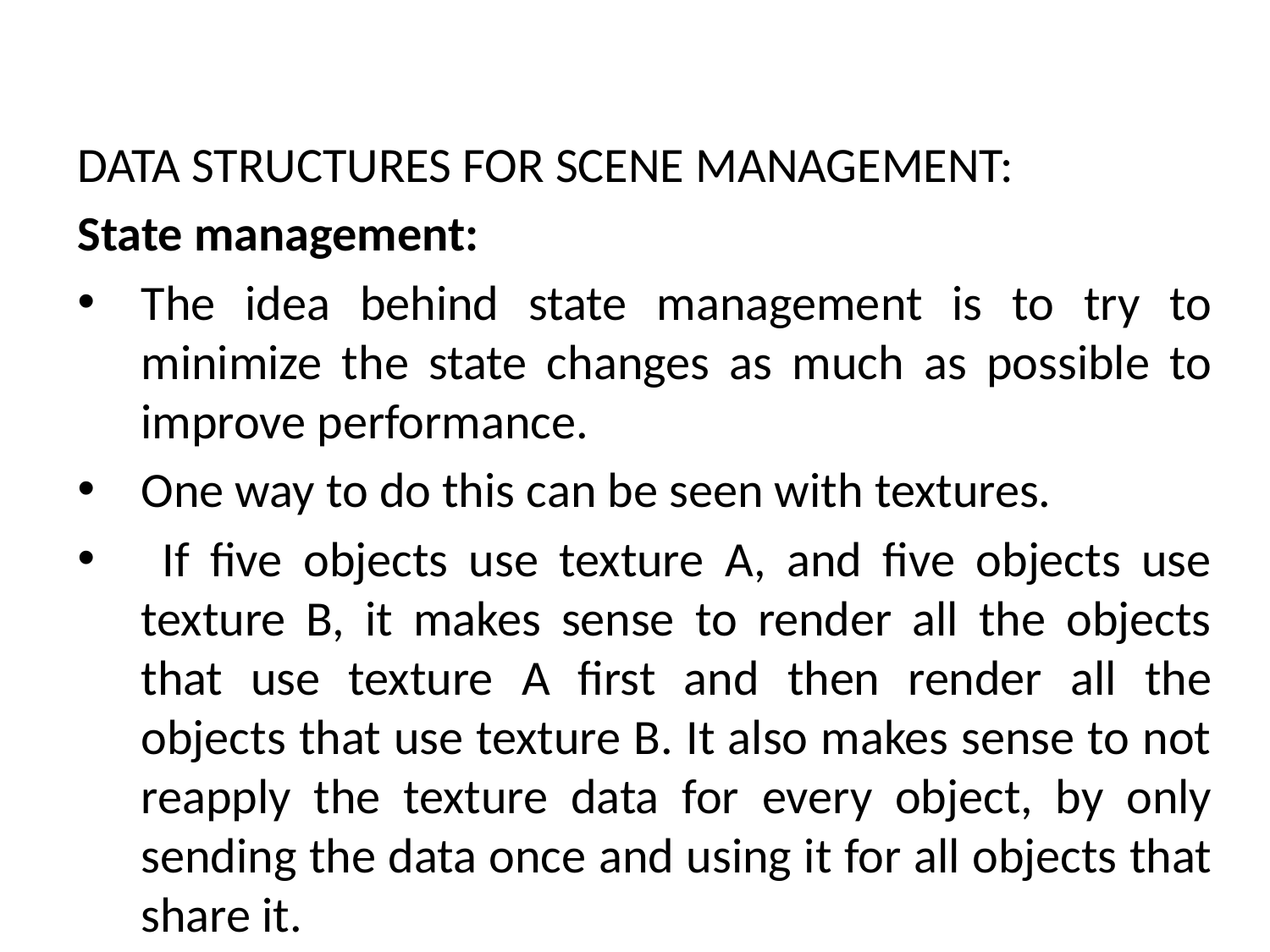

DATA STRUCTURES FOR SCENE MANAGEMENT:
State management:
The idea behind state management is to try to minimize the state changes as much as possible to improve performance.
One way to do this can be seen with textures.
 If five objects use texture A, and five objects use texture B, it makes sense to render all the objects that use texture A first and then render all the objects that use texture B. It also makes sense to not reapply the texture data for every object, by only sending the data once and using it for all objects that share it.
# Data Structures and Algorithms for Game Programming